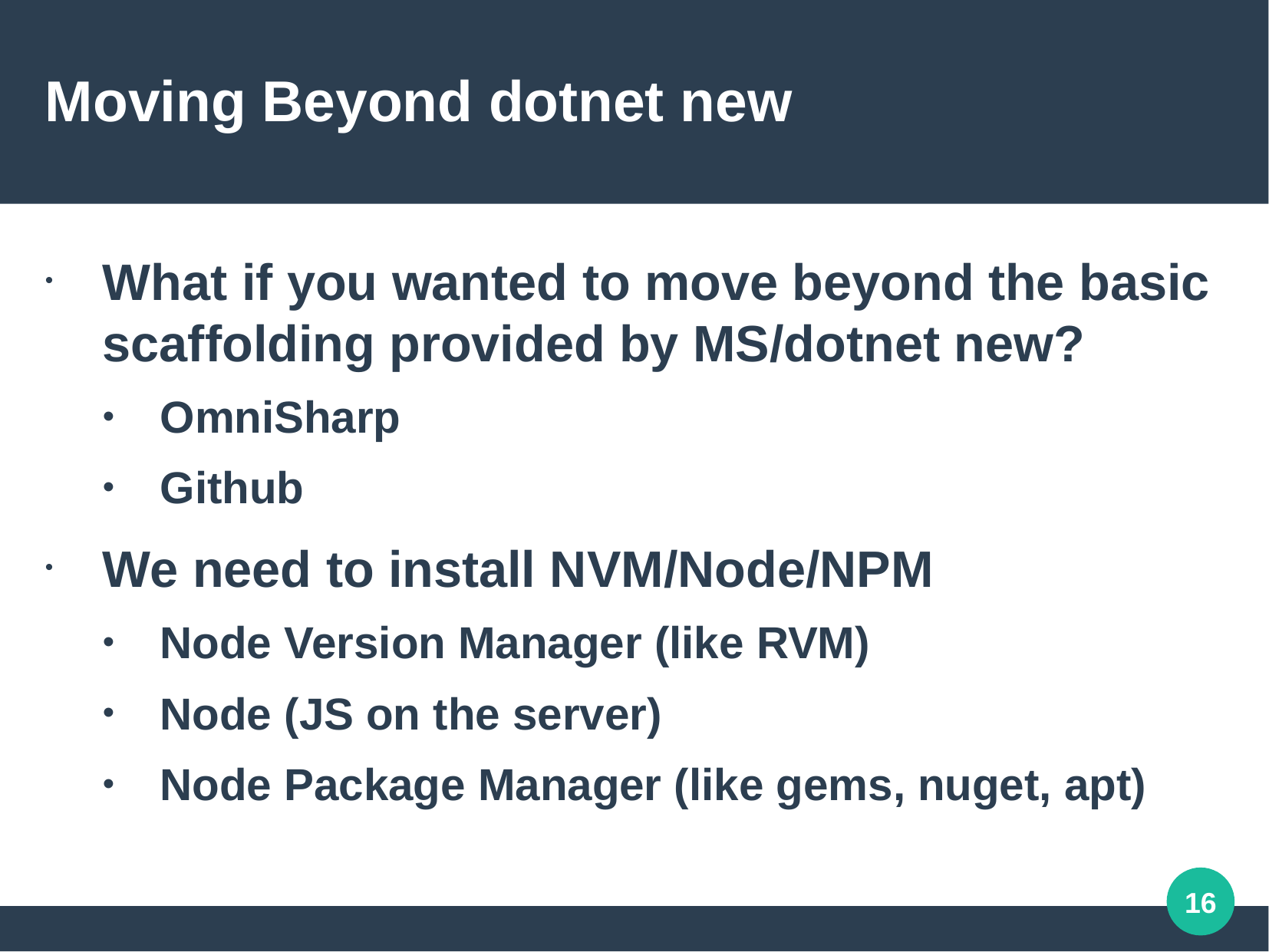

Moving Beyond dotnet new
What if you wanted to move beyond the basic scaffolding provided by MS/dotnet new?
OmniSharp
Github
We need to install NVM/Node/NPM
Node Version Manager (like RVM)
Node (JS on the server)
Node Package Manager (like gems, nuget, apt)
16